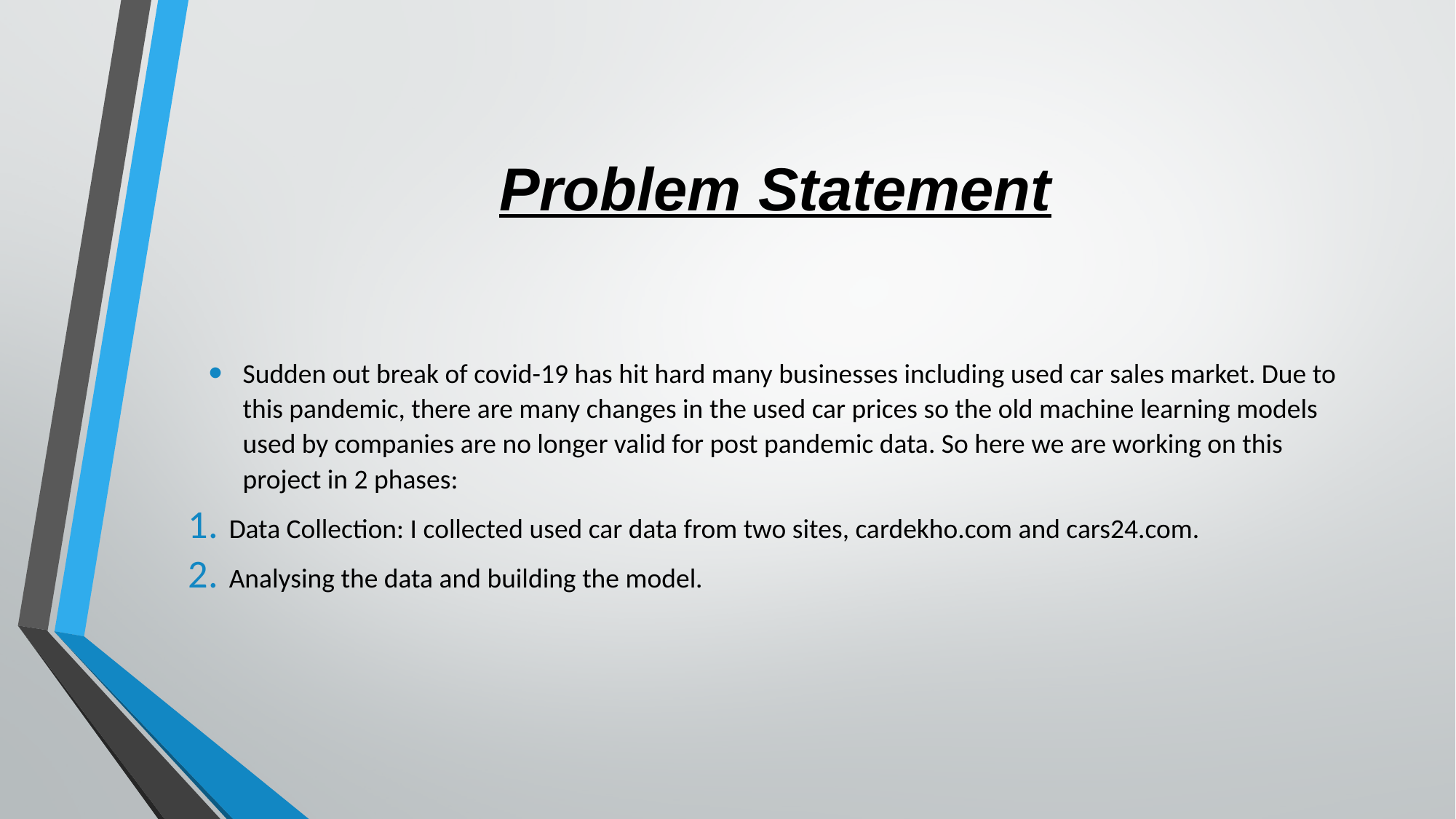

# Problem Statement
Sudden out break of covid-19 has hit hard many businesses including used car sales market. Due to this pandemic, there are many changes in the used car prices so the old machine learning models used by companies are no longer valid for post pandemic data. So here we are working on this project in 2 phases:
Data Collection: I collected used car data from two sites, cardekho.com and cars24.com.
Analysing the data and building the model.